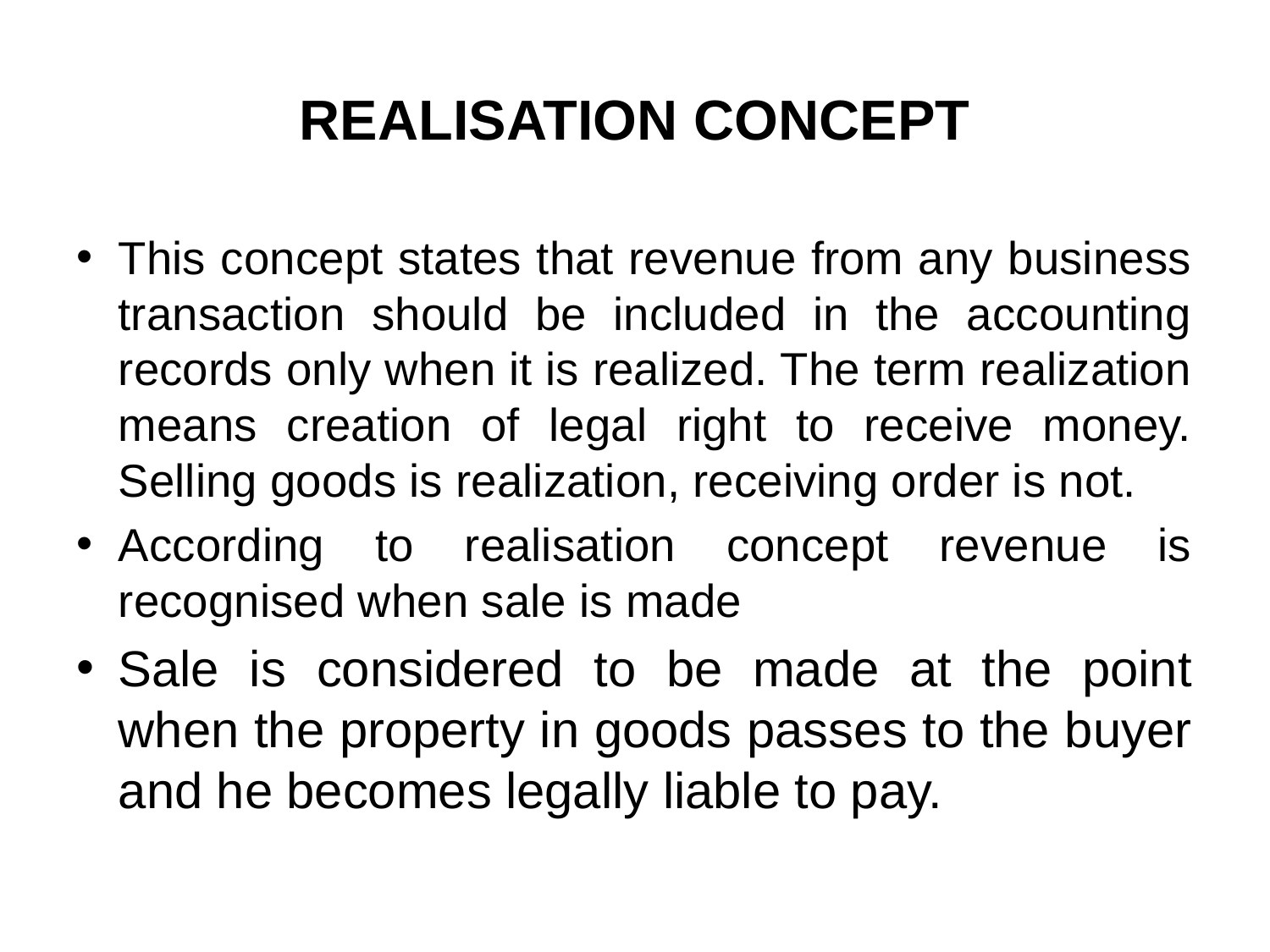

# REALISATION CONCEPT
This concept states that revenue from any business transaction should be included in the accounting records only when it is realized. The term realization means creation of legal right to receive money. Selling goods is realization, receiving order is not.
According to realisation concept revenue is recognised when sale is made
Sale is considered to be made at the point when the property in goods passes to the buyer and he becomes legally liable to pay.